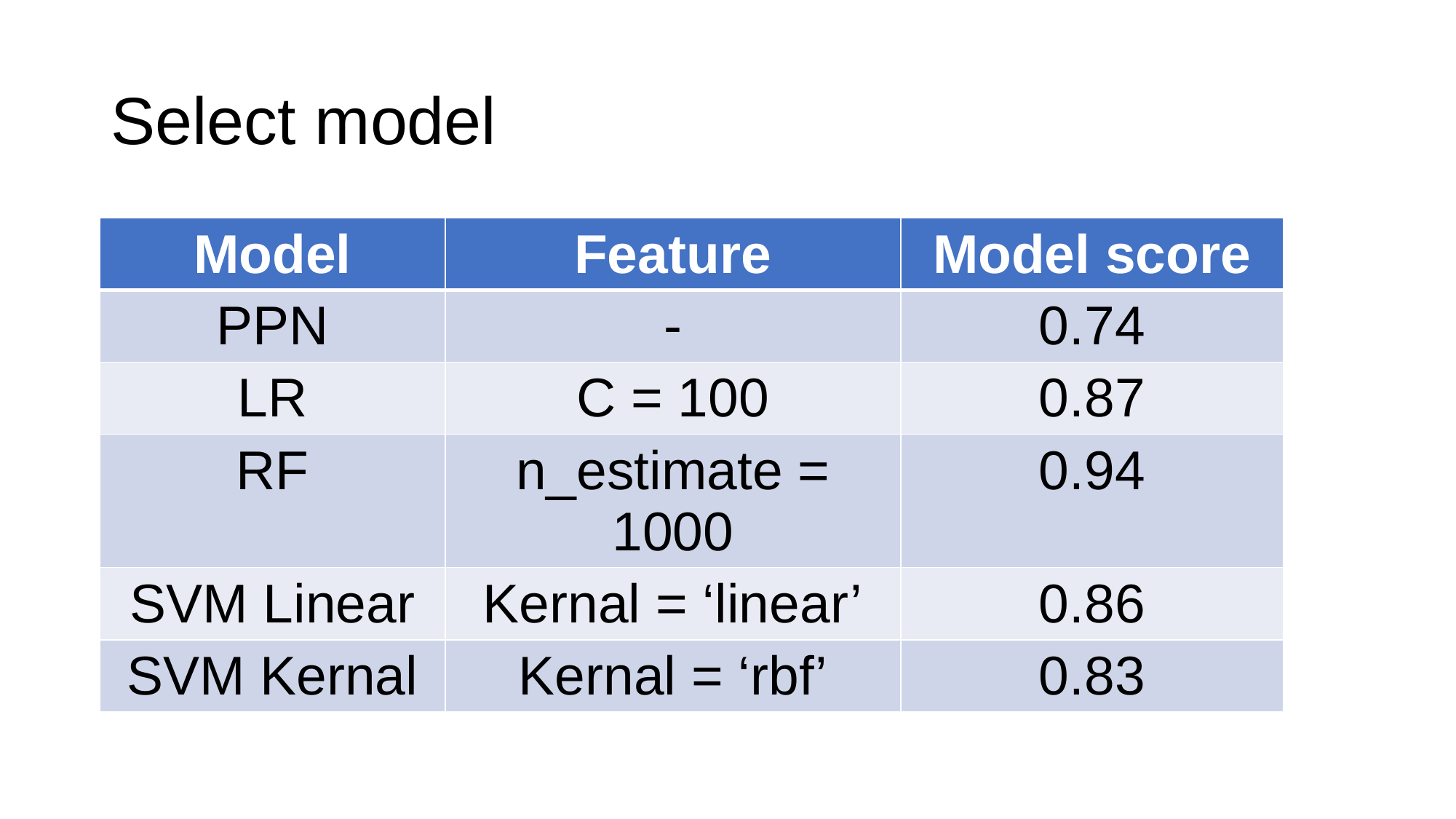

# Select model
| Model | Feature | Model score |
| --- | --- | --- |
| PPN | - | 0.74 |
| LR | C = 100 | 0.87 |
| RF | n\_estimate = 1000 | 0.94 |
| SVM Linear | Kernal = ‘linear’ | 0.86 |
| SVM Kernal | Kernal = ‘rbf’ | 0.83 |